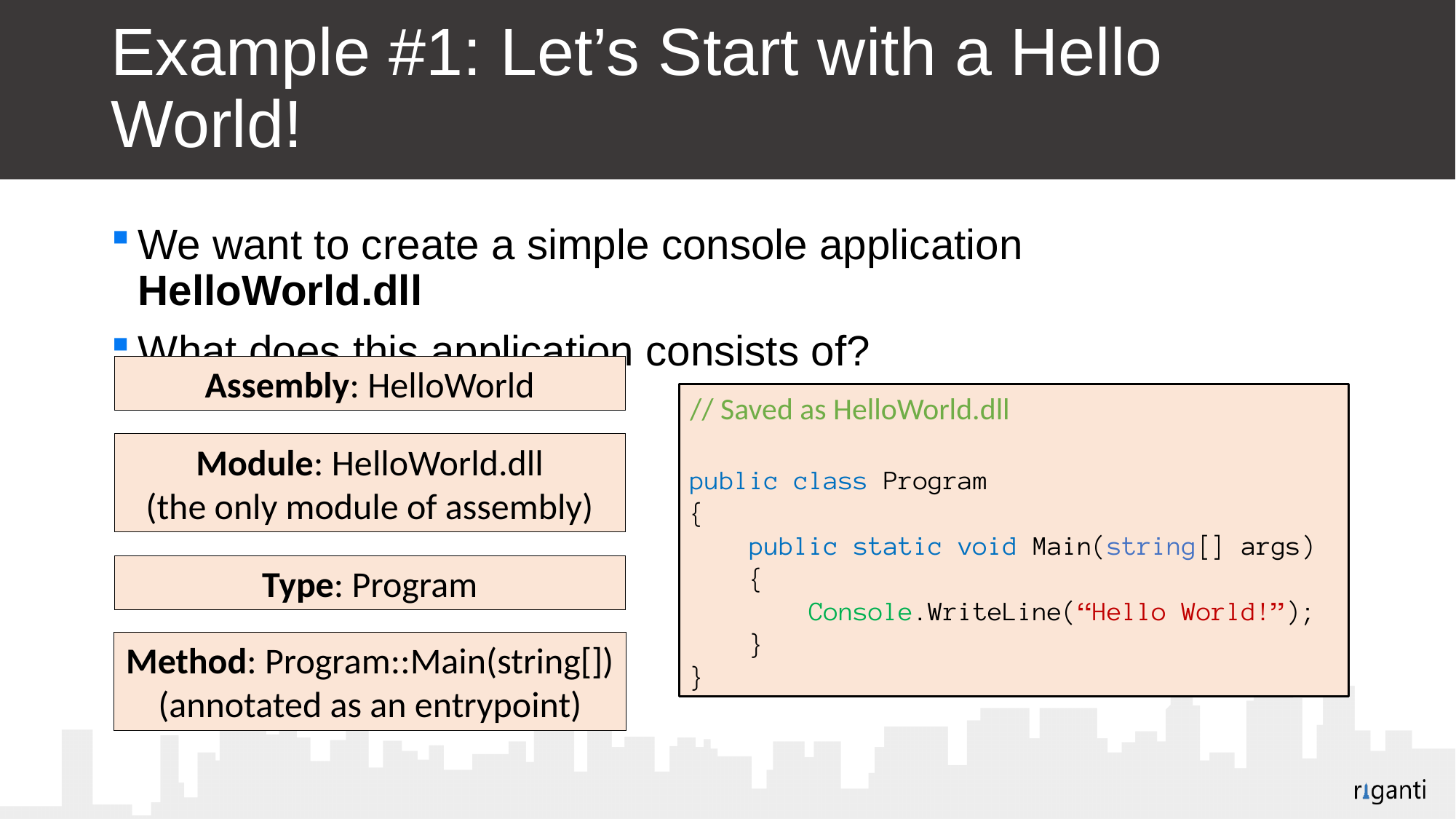

# Example #1: Let’s Start with a Hello World!
We want to create a simple console application HelloWorld.dll
What does this application consists of?

Assembly: HelloWorld
// Saved as HelloWorld.dll

public class Program
{
    public static void Main(string[] args)
    {
        Console.WriteLine(“Hello World!”);
    }
}
Module: HelloWorld.dll
(the only module of assembly)
Type: Program
Method: Program::Main(string[])
(annotated as an entrypoint)